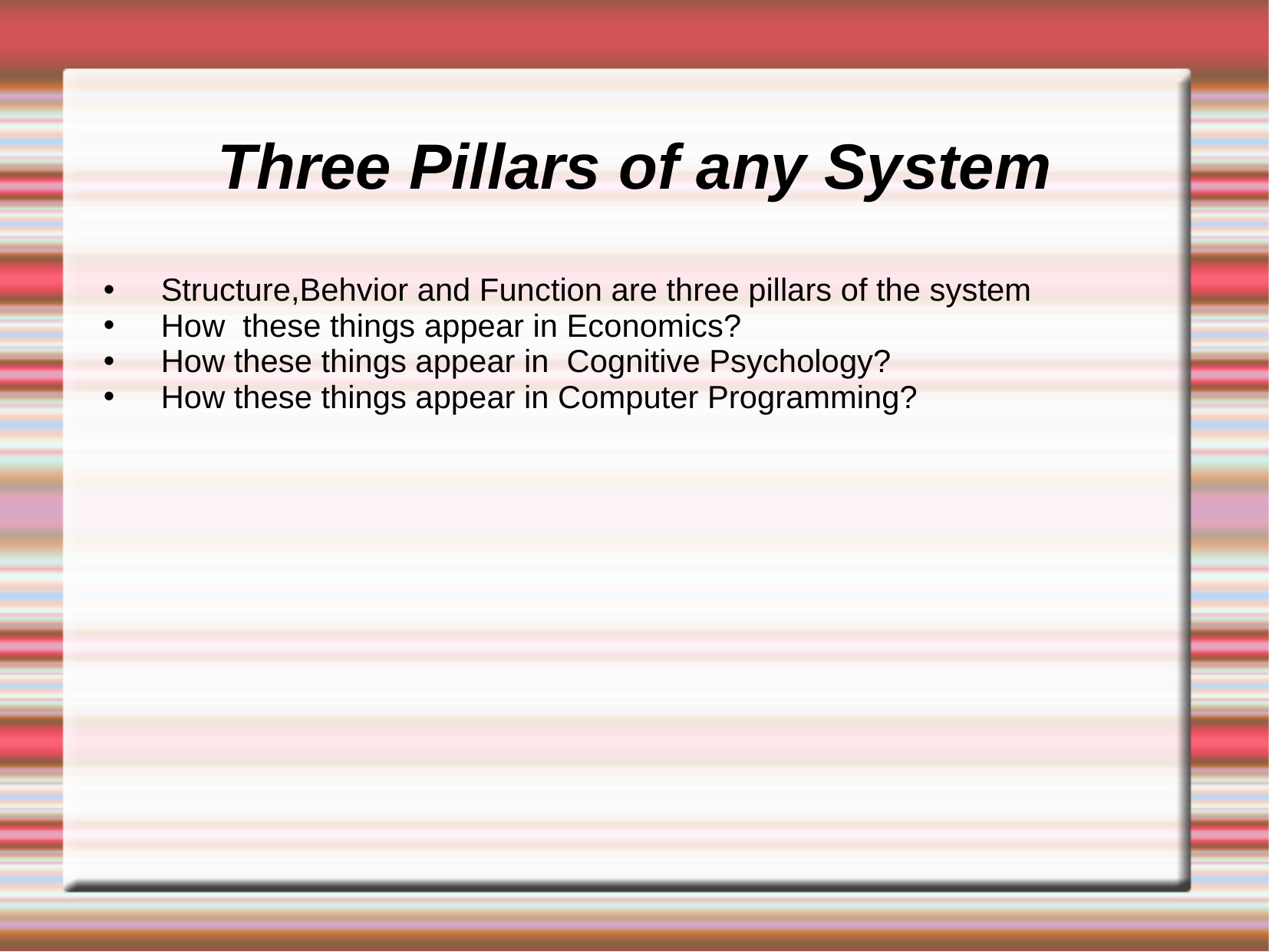

# Three Pillars of any System
Structure,Behvior and Function are three pillars of the system
How  these things appear in Economics?
How these things appear in  Cognitive Psychology?
How these things appear in Computer Programming?